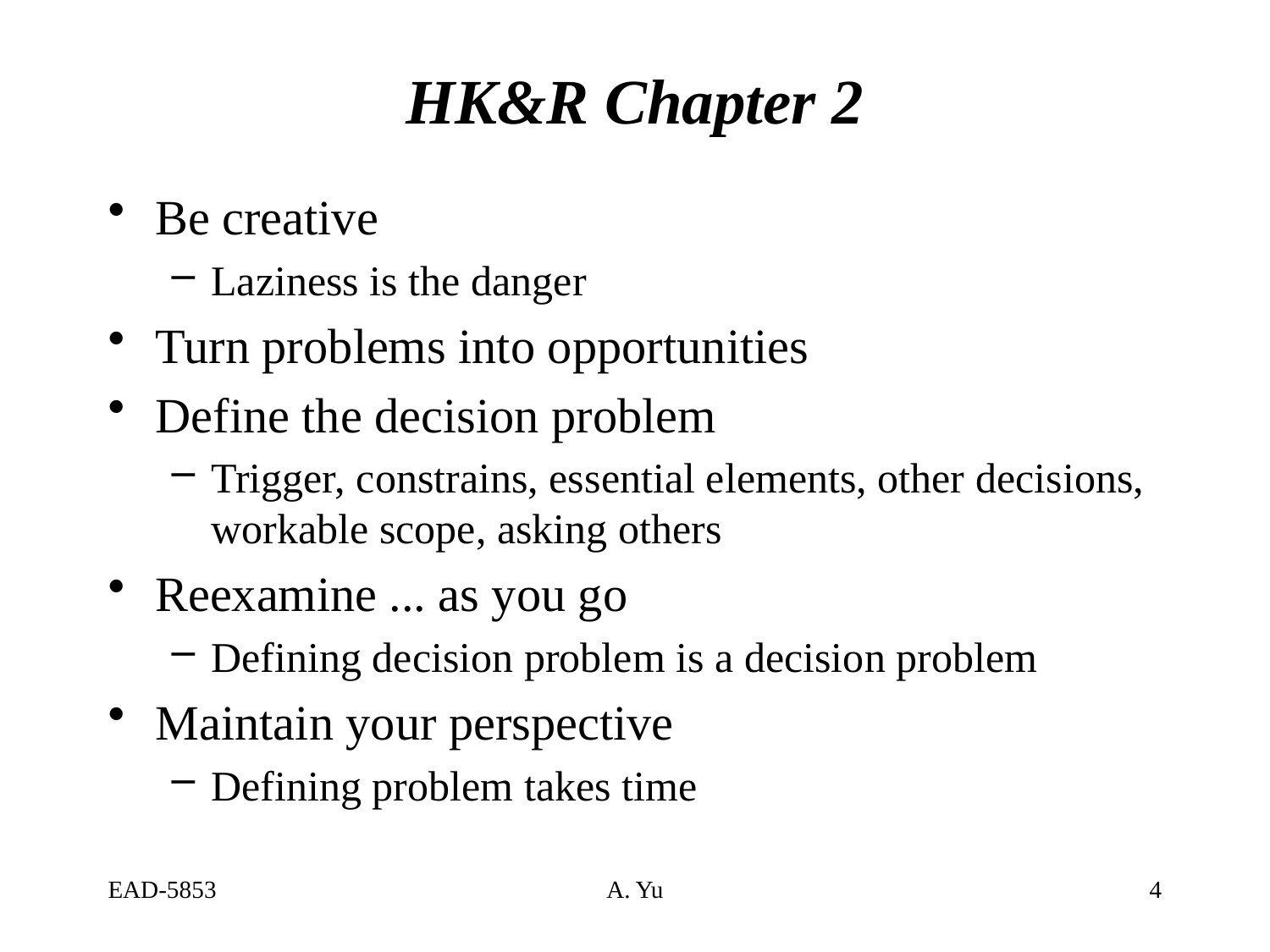

# HK&R Chapter 2
Be creative
Laziness is the danger
Turn problems into opportunities
Define the decision problem
Trigger, constrains, essential elements, other decisions, workable scope, asking others
Reexamine ... as you go
Defining decision problem is a decision problem
Maintain your perspective
Defining problem takes time
EAD-5853
A. Yu
4